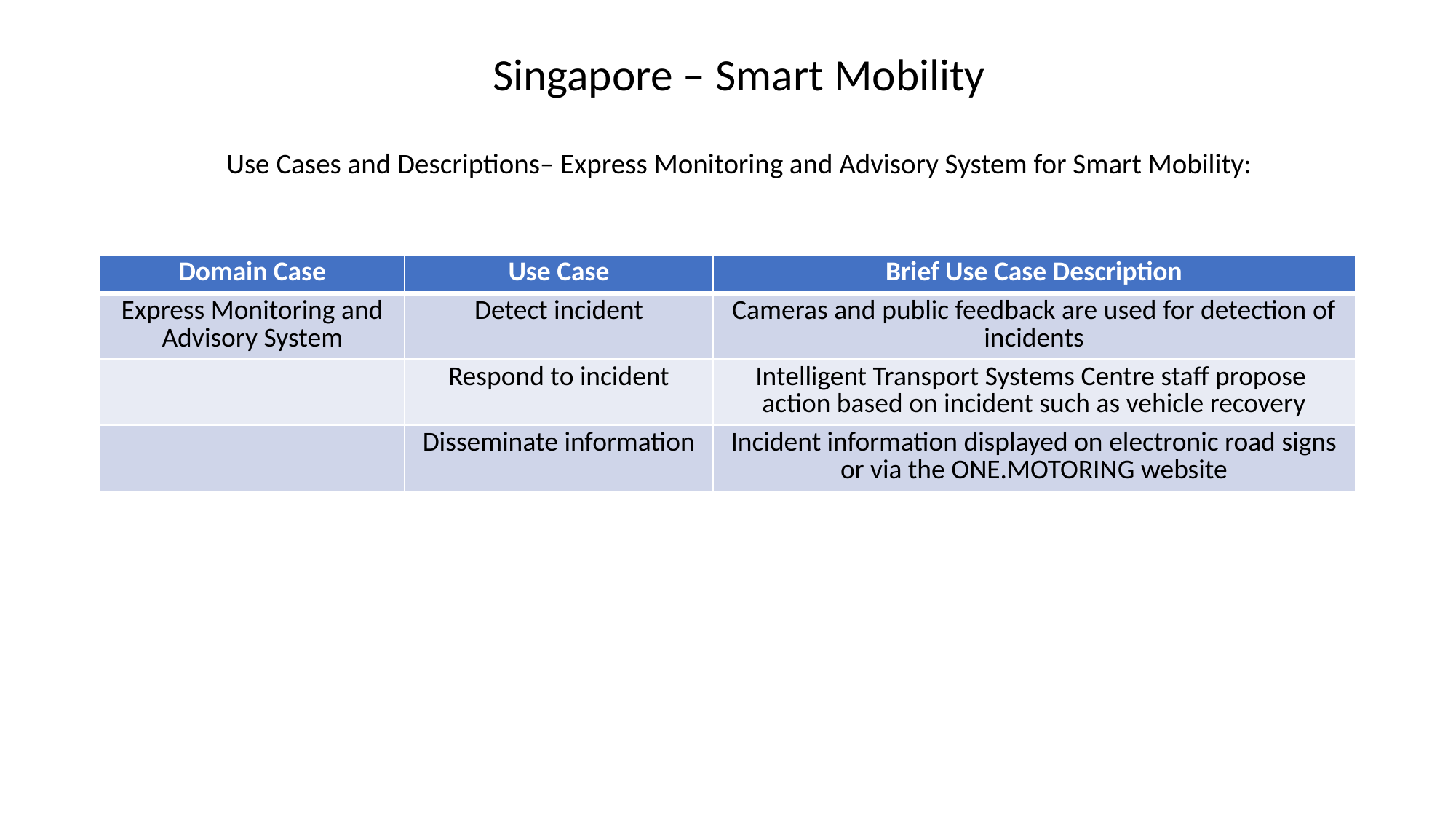

# Singapore – Smart Mobility Use Cases and Descriptions– Express Monitoring and Advisory System for Smart Mobility:
| Domain Case | Use Case | Brief Use Case Description |
| --- | --- | --- |
| Express Monitoring and Advisory System | Detect incident | Cameras and public feedback are used for detection of incidents |
|  | Respond to incident | Intelligent Transport Systems Centre staff propose action based on incident such as vehicle recovery |
|  | Disseminate information | Incident information displayed on electronic road signs or via the ONE.MOTORING website |